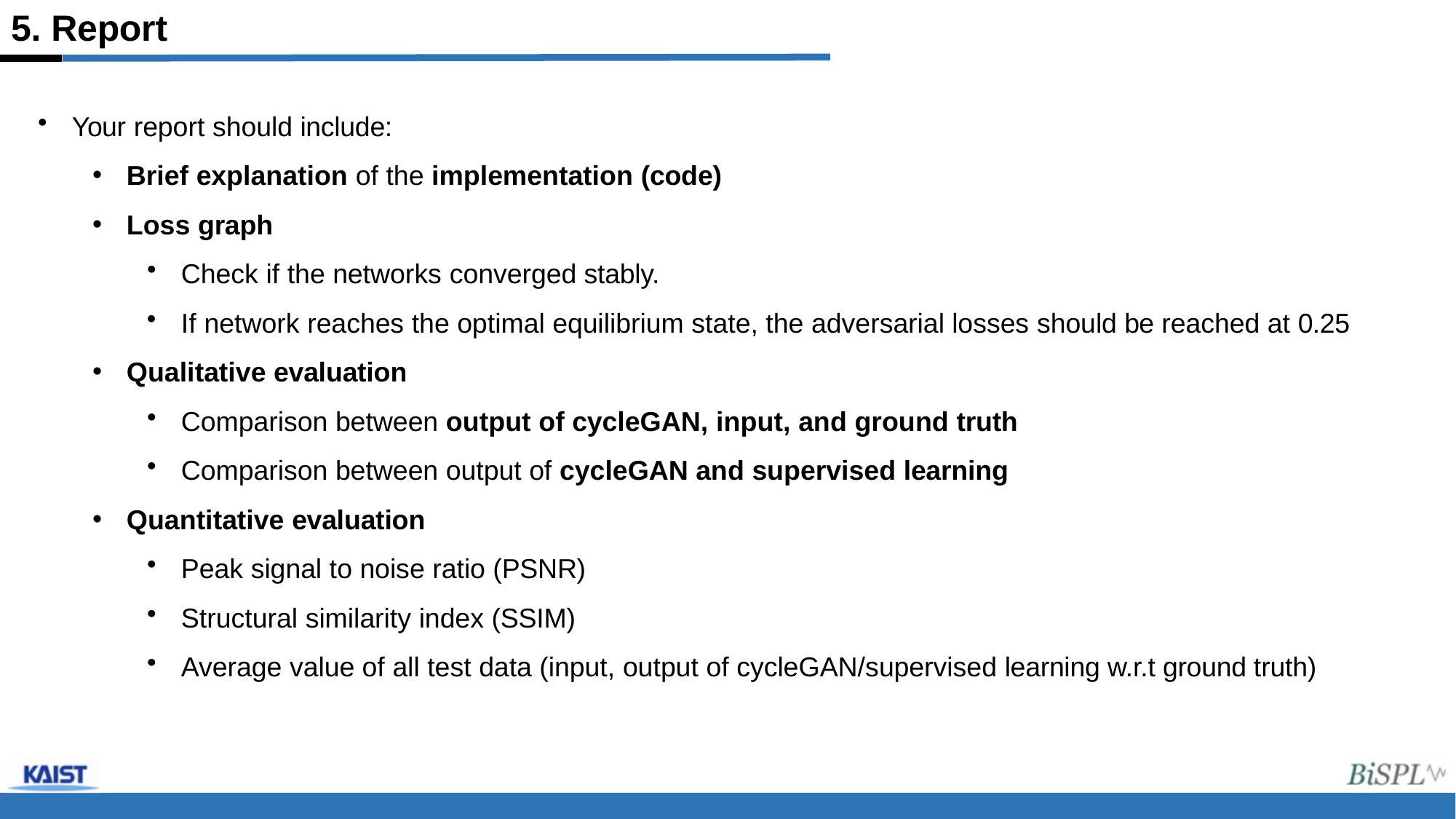

# 5. Report
Your report should include:
Brief explanation of the implementation (code)
Loss graph
Check if the networks converged stably.
If network reaches the optimal equilibrium state, the adversarial losses should be reached at 0.25
Qualitative evaluation
Comparison between output of cycleGAN, input, and ground truth
Comparison between output of cycleGAN and supervised learning
Quantitative evaluation
Peak signal to noise ratio (PSNR)
Structural similarity index (SSIM)
Average value of all test data (input, output of cycleGAN/supervised learning w.r.t ground truth)